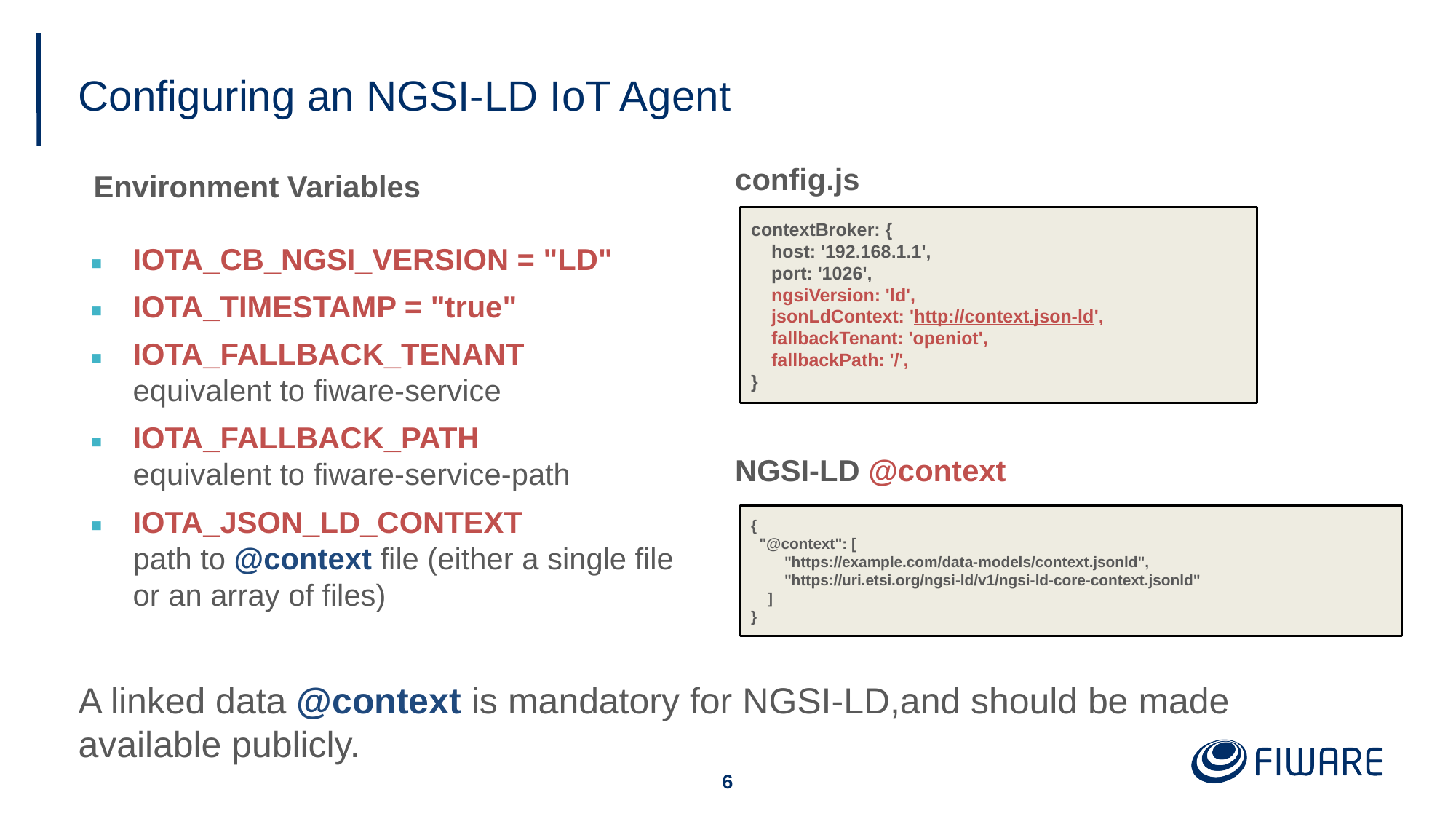

# Configuring an NGSI-LD IoT Agent
config.js

NGSI-LD @context

Environment Variables

IOTA_CB_NGSI_VERSION = "LD"

IOTA_TIMESTAMP = "true"

IOTA_FALLBACK_TENANT
equivalent to fiware-service

IOTA_FALLBACK_PATH
equivalent to fiware-service-path

IOTA_JSON_LD_CONTEXT
path to @context file (either a single file
or an array of files)

A linked data @context is mandatory for NGSI-LD,and should be made available publicly.

contextBroker: {
    host: '192.168.1.1',
    port: '1026',
    ngsiVersion: 'ld',
    jsonLdContext: 'http://context.json-ld',
    fallbackTenant: 'openiot',
    fallbackPath: '/',
}
{
  "@context": [
        "https://example.com/data-models/context.jsonld",
        "https://uri.etsi.org/ngsi-ld/v1/ngsi-ld-core-context.jsonld"
    ]
}
6